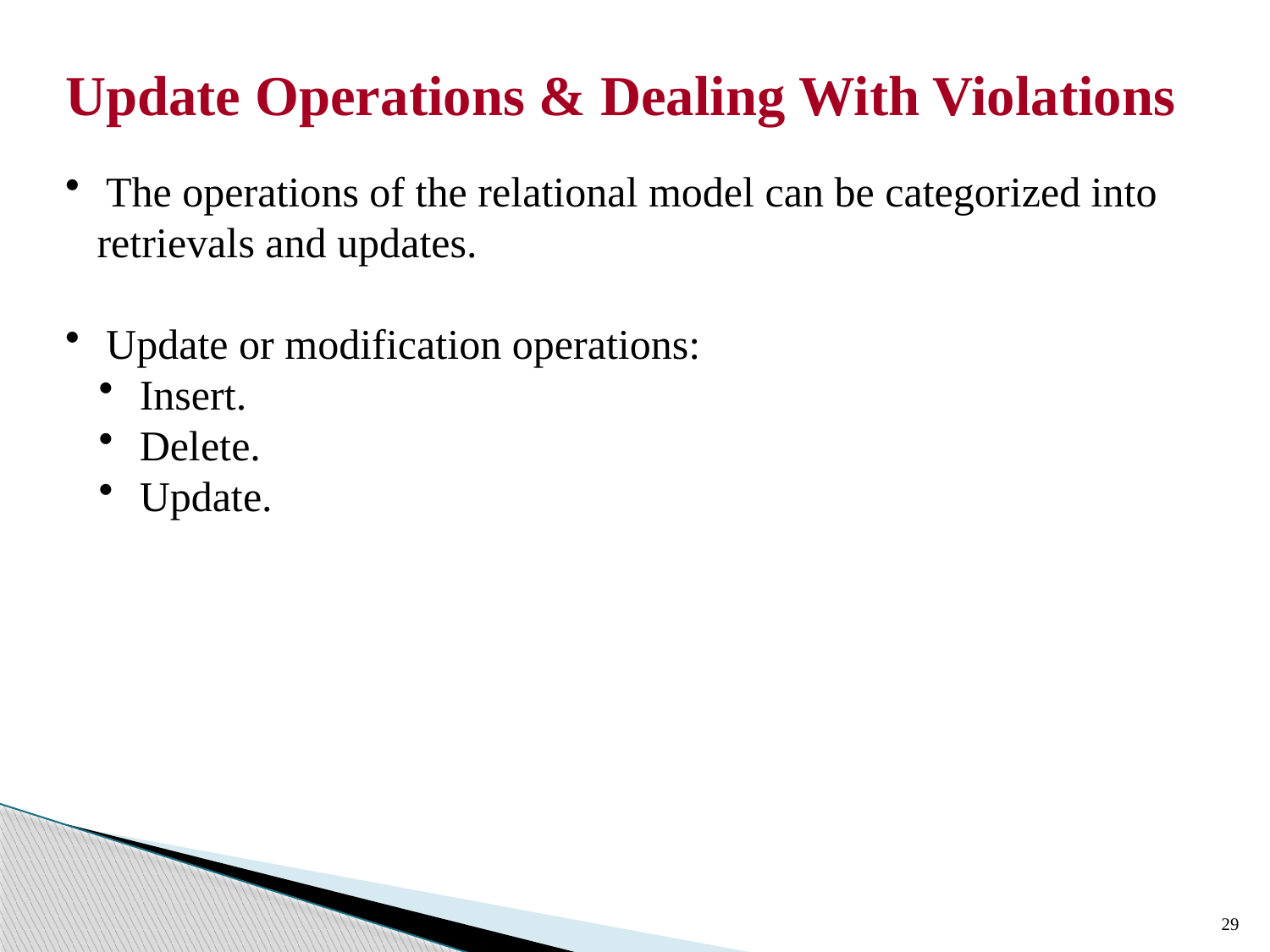

Update Operations & Dealing With Violations

 The operations of the relational model can be categorized into
   retrievals and updates.

 Update or modification operations:
 Insert.
 Delete.
 Update.
29